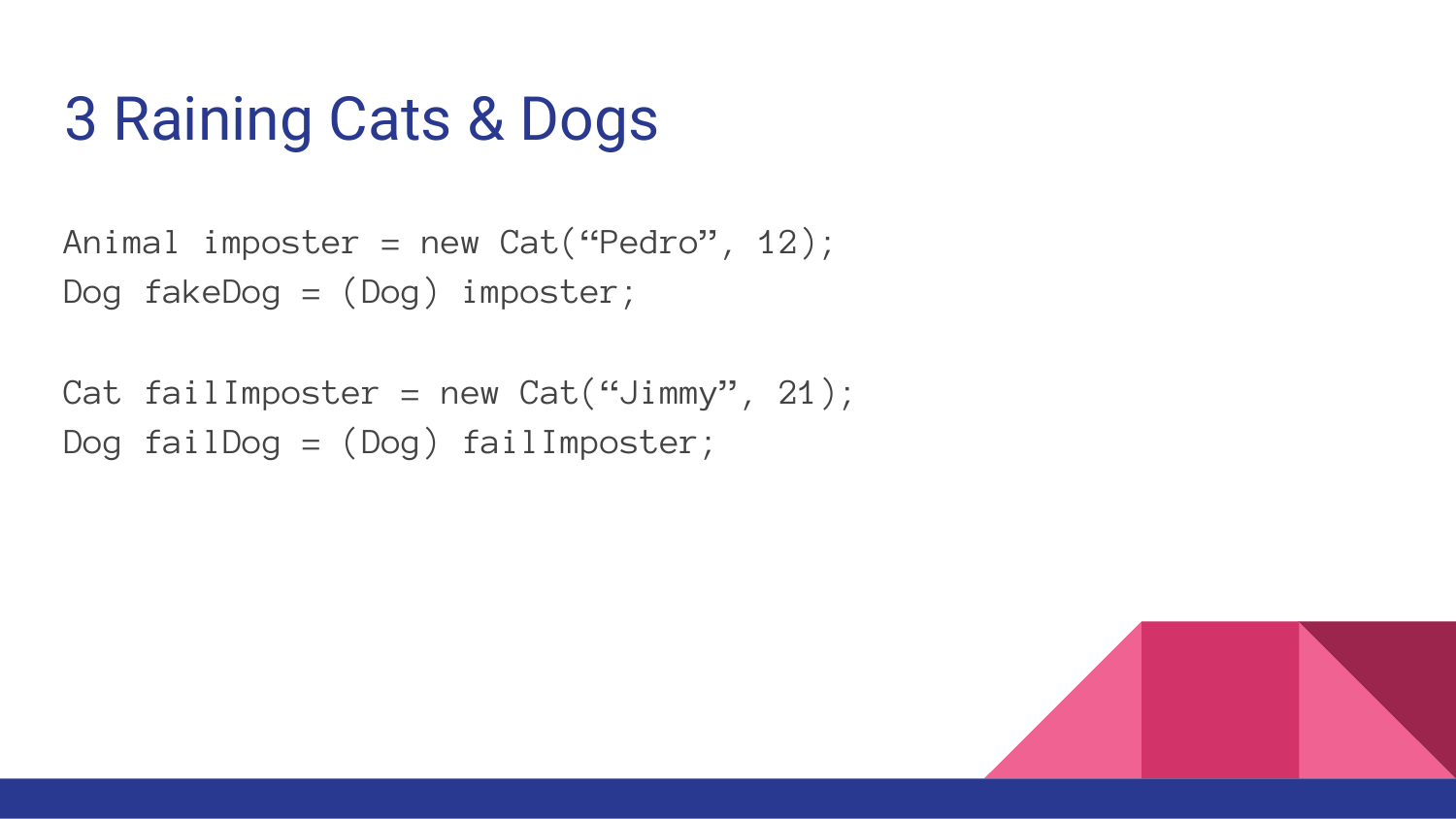

# 3 Raining Cats & Dogs

Animal imposter = new Cat(“Pedro”, 12);
Dog fakeDog = (Dog) imposter;

Cat failImposter = new Cat(“Jimmy”, 21);
Dog failDog = (Dog) failImposter;